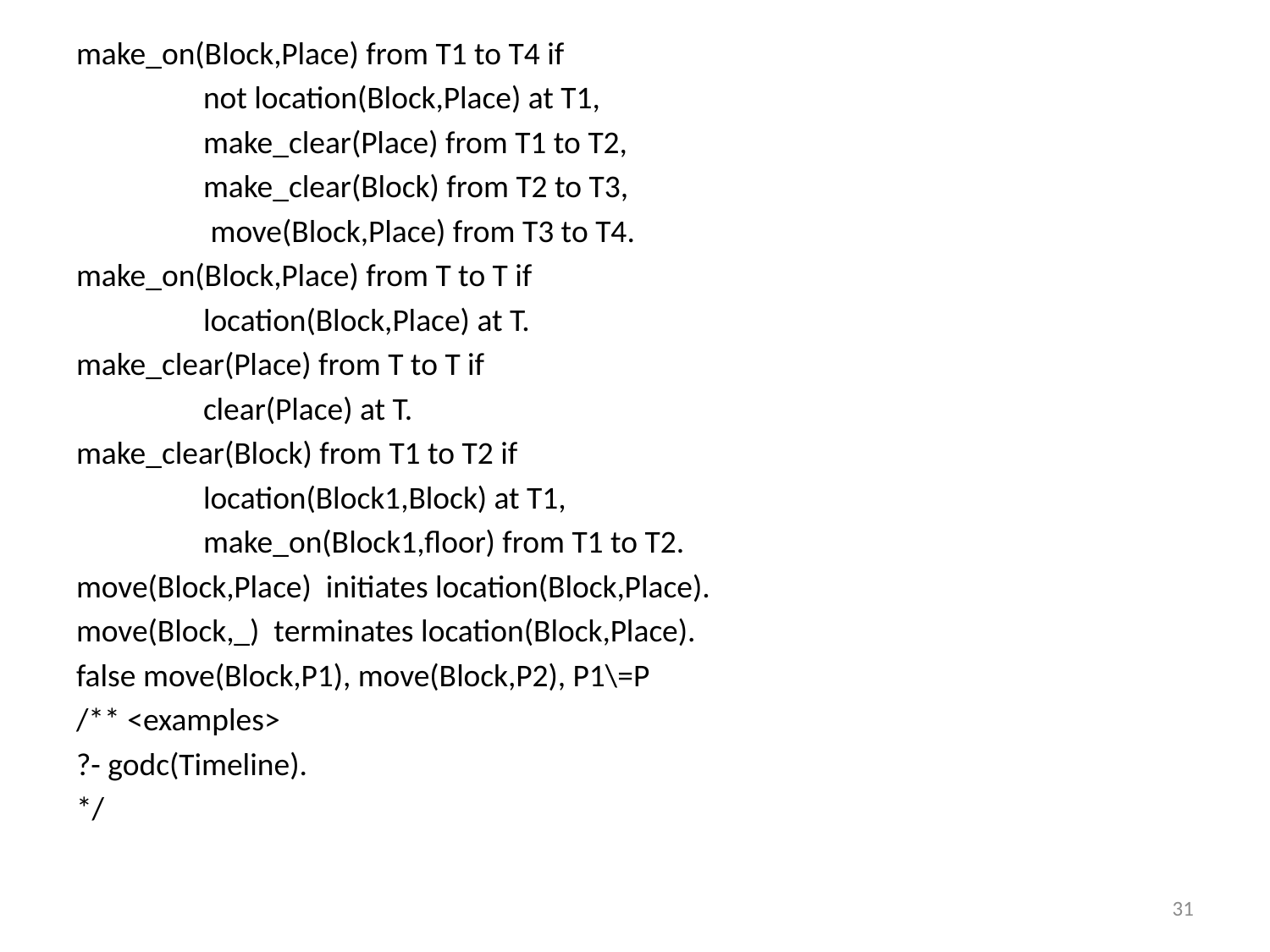

make_on(Block,Place) from T1 to T4 if
    	not location(Block,Place) at T1,
    	make_clear(Place) from T1 to T2,
    	make_clear(Block) from T2 to T3,
   	 move(Block,Place) from T3 to T4.
make_on(Block,Place) from T to T if
    	location(Block,Place) at T.
make_clear(Place) from T to T if
    	clear(Place) at T.
make_clear(Block) from T1 to T2 if
    	location(Block1,Block) at T1,
    	make_on(Block1,floor) from T1 to T2.
move(Block,Place)  initiates location(Block,Place).
move(Block,_)  terminates location(Block,Place).
false move(Block,P1), move(Block,P2), P1\=P
/** <examples>
?- godc(Timeline).
*/

31